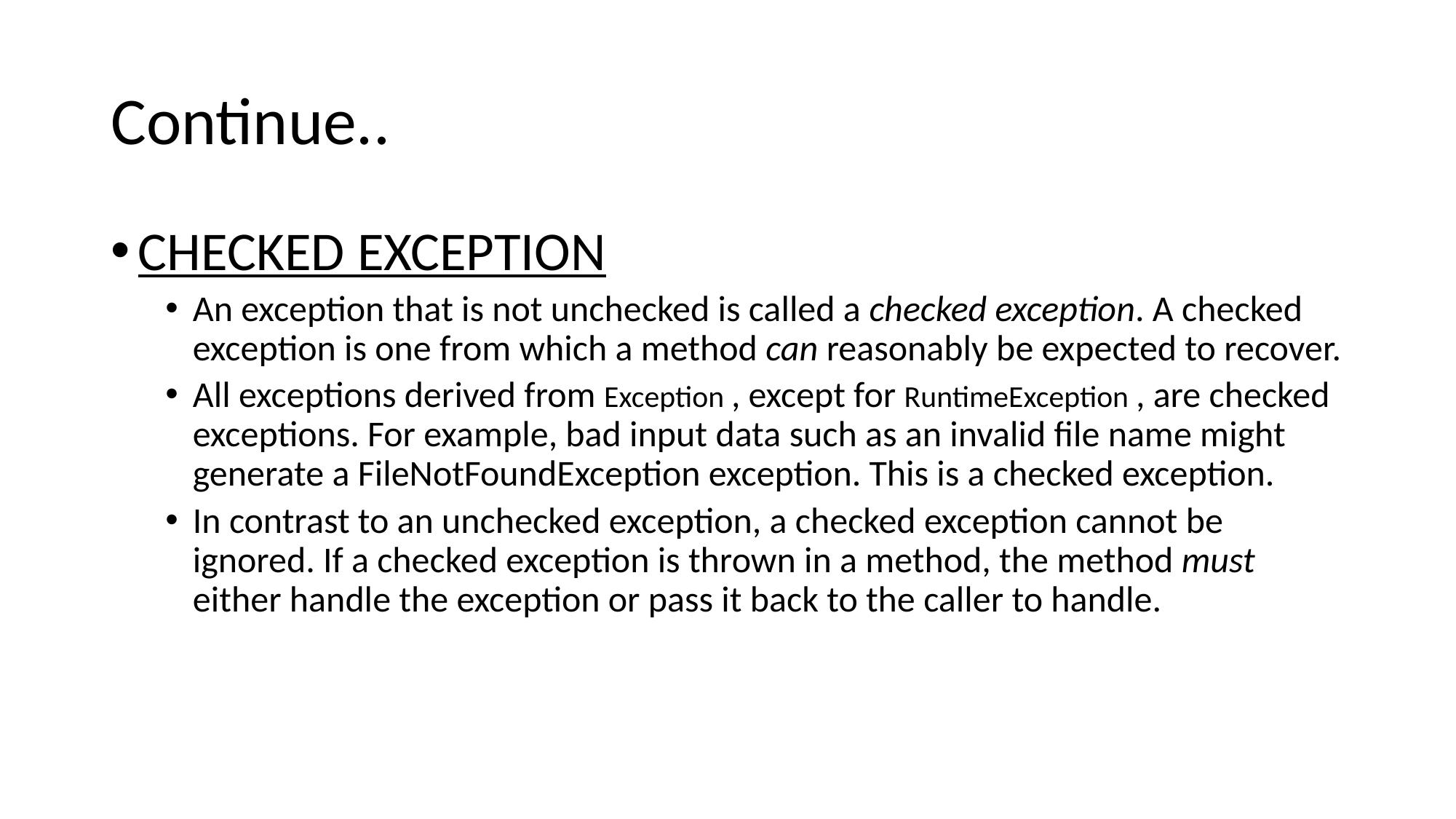

# Continue..
CHECKED EXCEPTION
An exception that is not unchecked is called a checked exception. A checked exception is one from which a method can reasonably be expected to recover.
All exceptions derived from Exception , except for RuntimeException , are checked exceptions. For example, bad input data such as an invalid file name might generate a FileNotFoundException exception. This is a checked exception.
In contrast to an unchecked exception, a checked exception cannot be ignored. If a checked exception is thrown in a method, the method must either handle the exception or pass it back to the caller to handle.